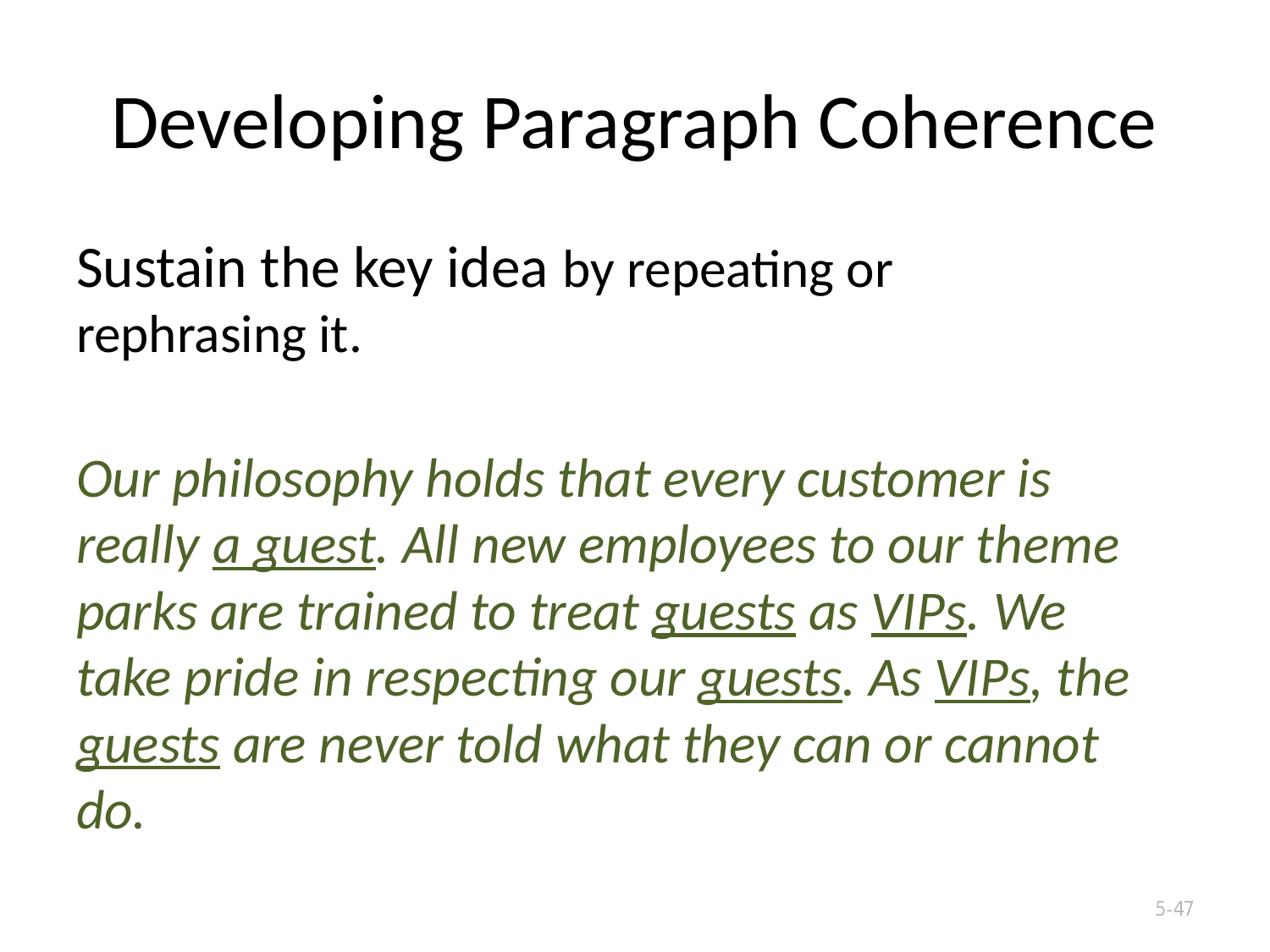

# Developing Paragraph Coherence
Sustain the key idea by repeating or rephrasing it.

Our philosophy holds that every customer is really a guest. All new employees to our theme parks are trained to treat guests as VIPs. We take pride in respecting our guests. As VIPs, the guests are never told what they can or cannot do.
Copyright © 2019 by Nelson Education Ltd.
5-47